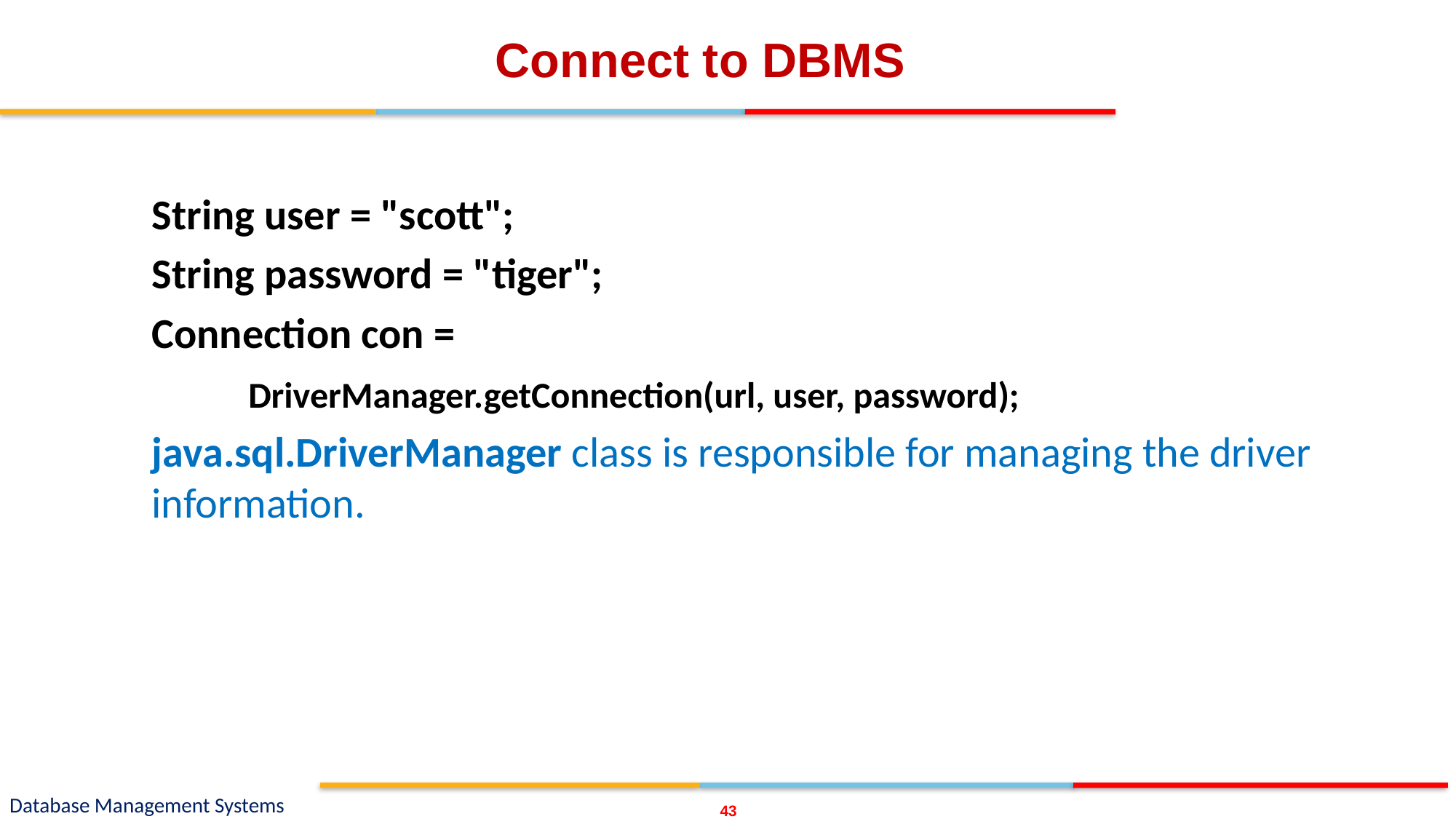

# Connect to DBMS
String user = "scott";
String password = "tiger";
Connection con =
          DriverManager.getConnection(url, user, password);
java.sql.DriverManager class is responsible for managing the driver information.